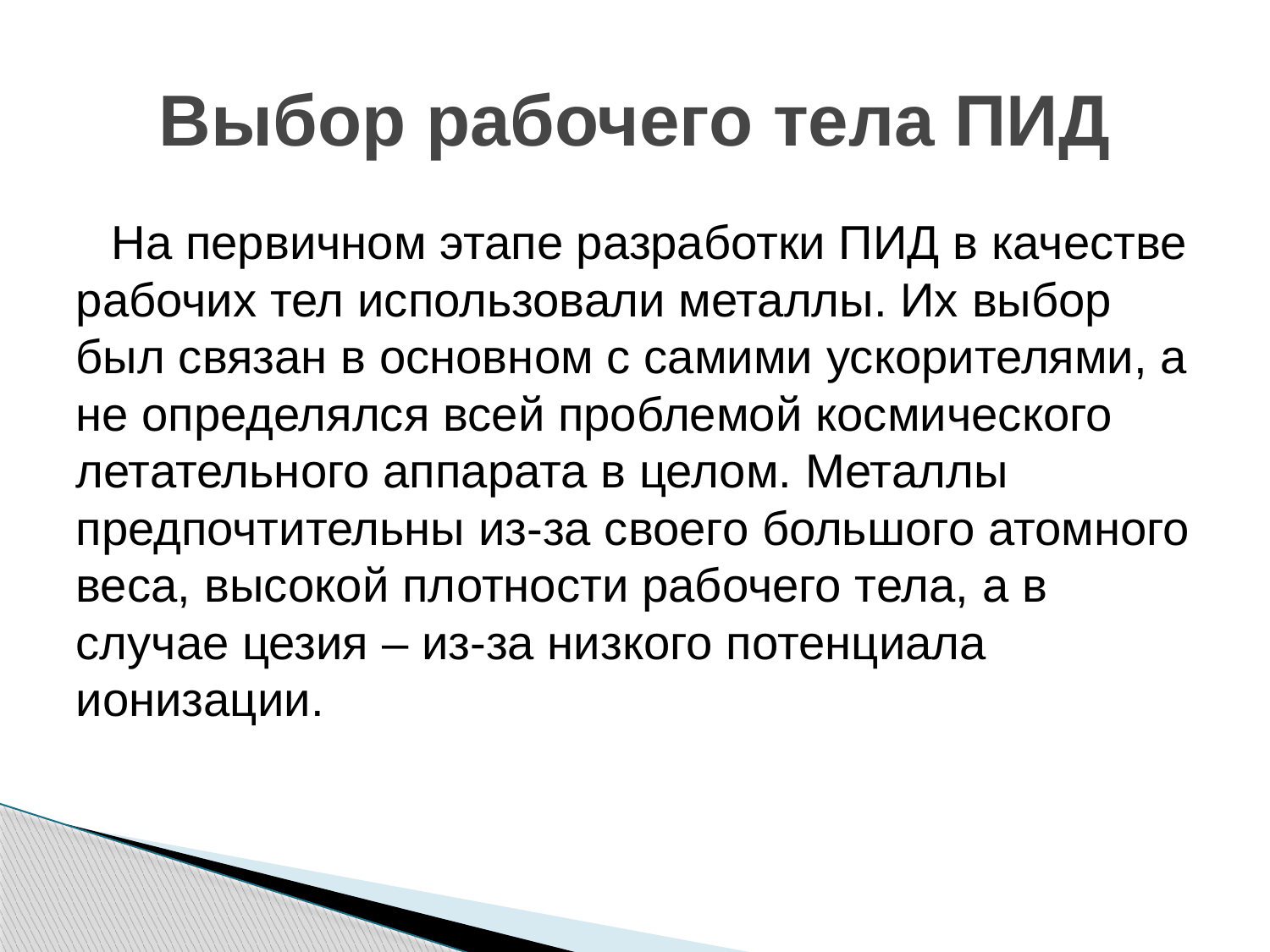

# Выбор рабочего тела ПИД
На первичном этапе разработки ПИД в качестве рабочих тел использовали металлы. Их выбор был связан в основном с самими ускорителями, а не определялся всей проблемой космического летательного аппарата в целом. Металлы предпочтительны из-за своего большого атомного веса, высокой плотности рабочего тела, а в случае цезия – из-за низкого потенциала ионизации.